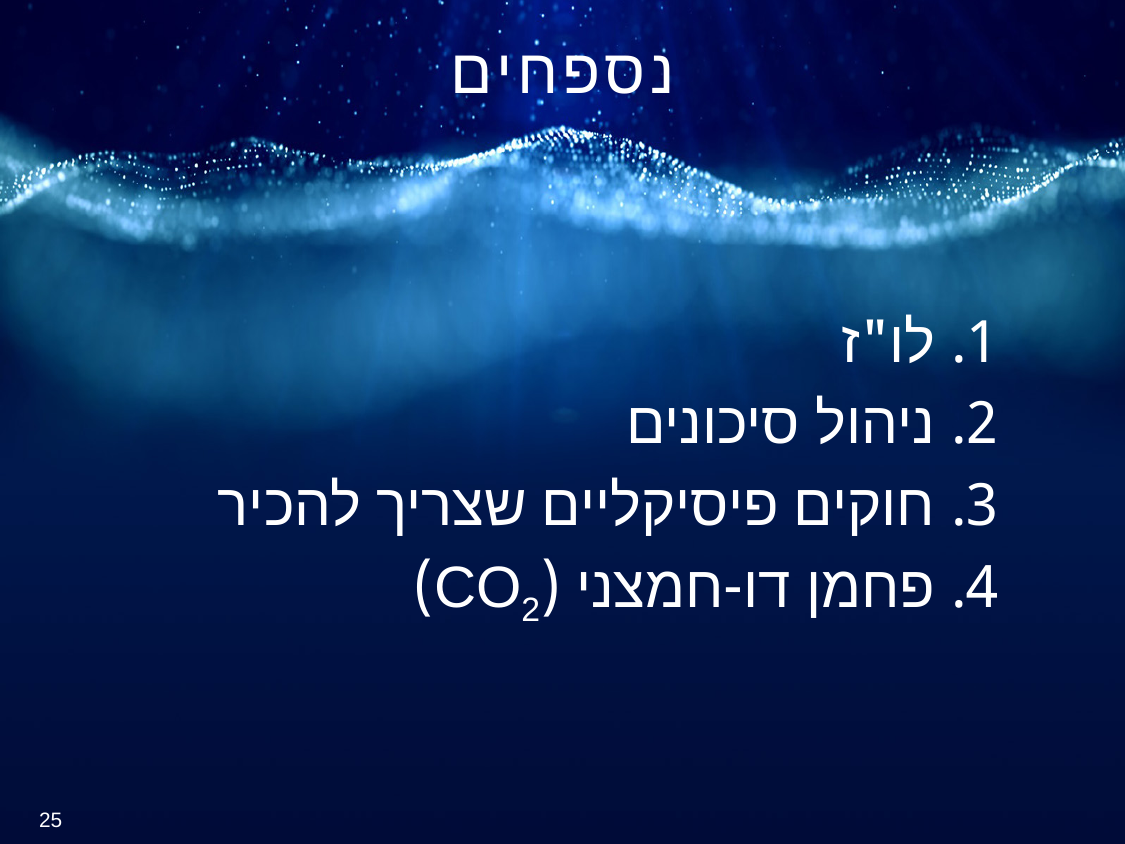

# נספחים
לו"ז
ניהול סיכונים
חוקים פיסיקליים שצריך להכיר
פחמן דו-חמצני (CO2)

25